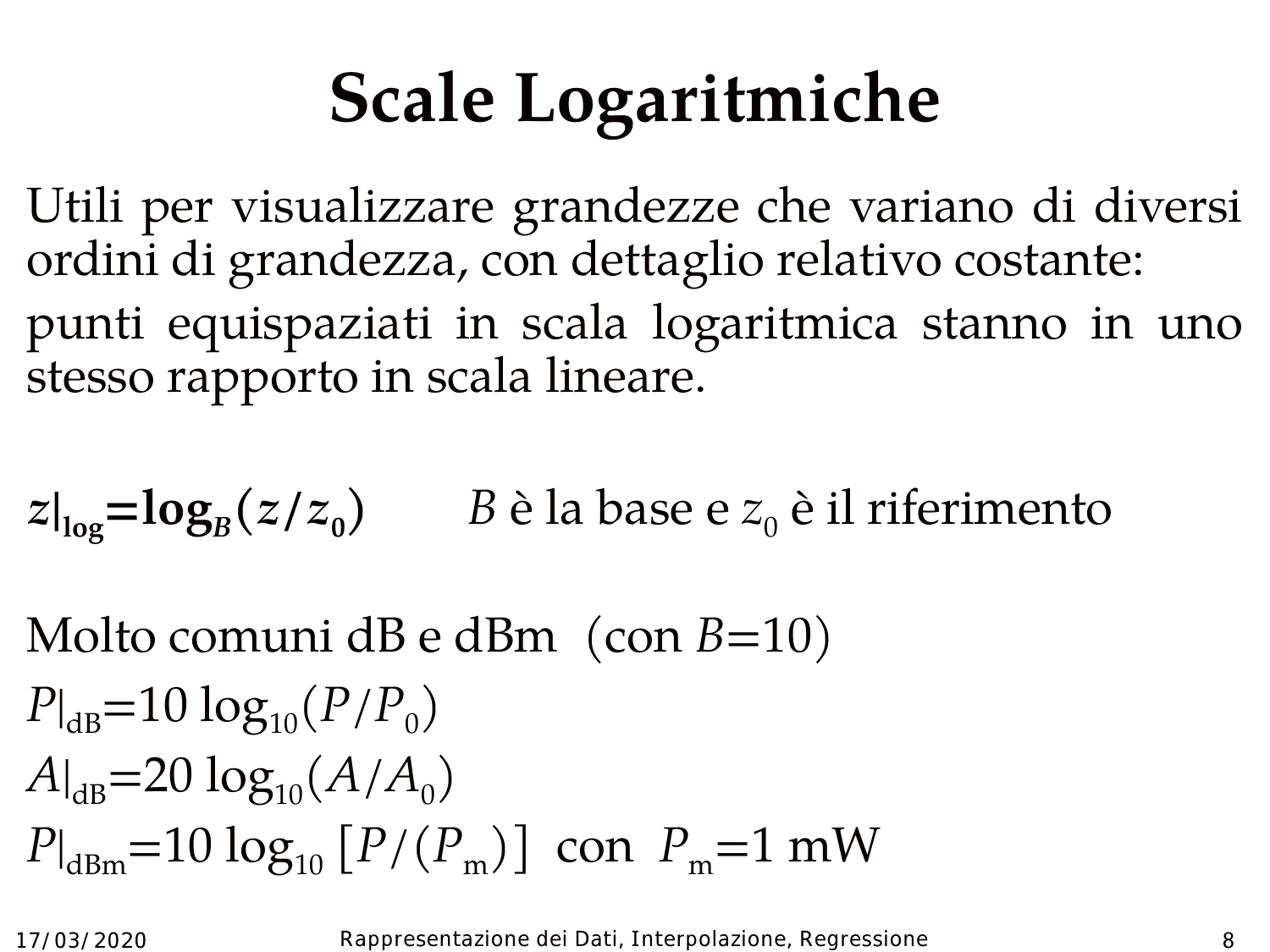

# Scale Logaritmiche
Utili per visualizzare grandezze che variano di diversi ordini di grandezza, con dettaglio relativo costante:
punti equispaziati in scala logaritmica stanno in uno stesso rapporto in scala lineare.

z|log=logB(z/z0)        B è la base e z0 è il riferimento

Molto comuni dB e dBm  (con B=10)
P|dB=10 log10(P/P0)
A|dB=20 log10(A/A0)
P|dBm=10 log10 [P/(Pm)]  con  Pm=1 mW
17/03/2020